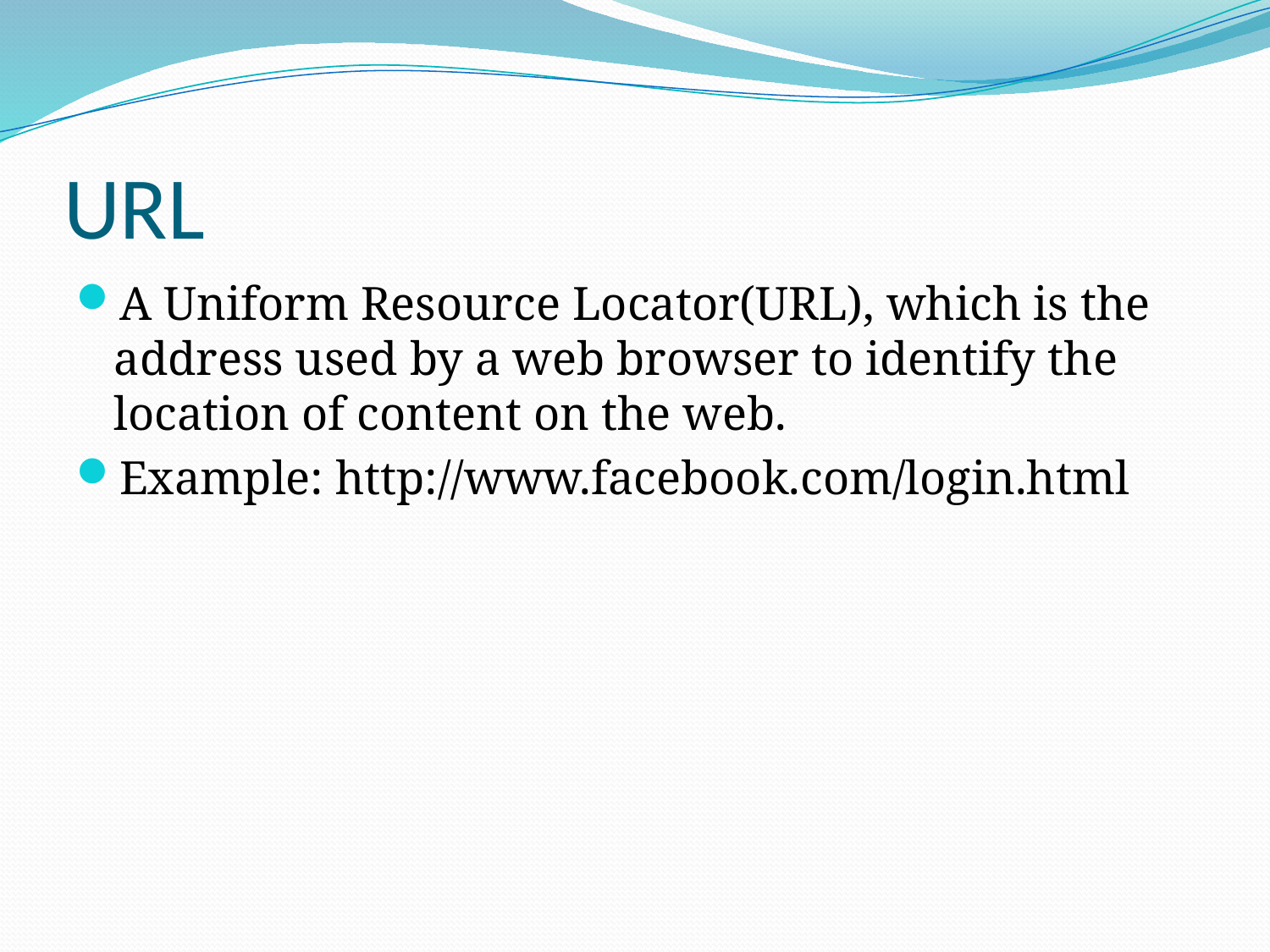

# URL
A Uniform Resource Locator(URL), which is the address used by a web browser to identify the location of content on the web.
Example: http://www.facebook.com/login.html